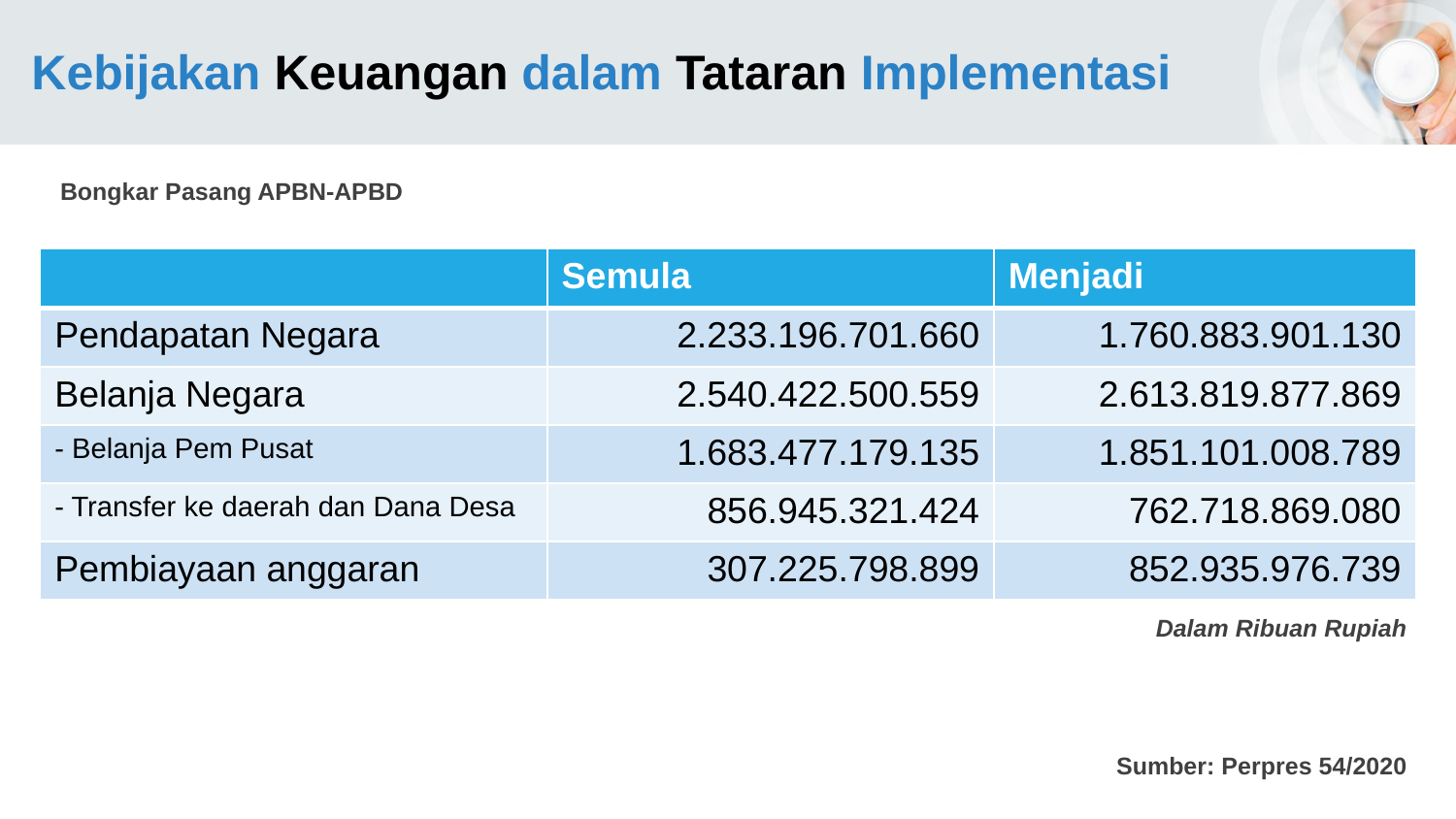

# Kebijakan Keuangan dalam Tataran Implementasi
Bongkar Pasang APBN-APBD
|  | Semula | Menjadi |
| --- | --- | --- |
| Pendapatan Negara | 2.233.196.701.660 | 1.760.883.901.130 |
| Belanja Negara | 2.540.422.500.559 | 2.613.819.877.869 |
| - Belanja Pem Pusat | 1.683.477.179.135 | 1.851.101.008.789 |
| - Transfer ke daerah dan Dana Desa | 856.945.321.424 | 762.718.869.080 |
| Pembiayaan anggaran | 307.225.798.899 | 852.935.976.739 |
Content  Here
You can simply impress your audience and add a unique zing. Get a modern PowerPoint  Presentation that is beautifully designed. I hope and I believe that this Template will your Time, Money and Reputation.
Dalam Ribuan Rupiah
Sumber: Perpres 54/2020